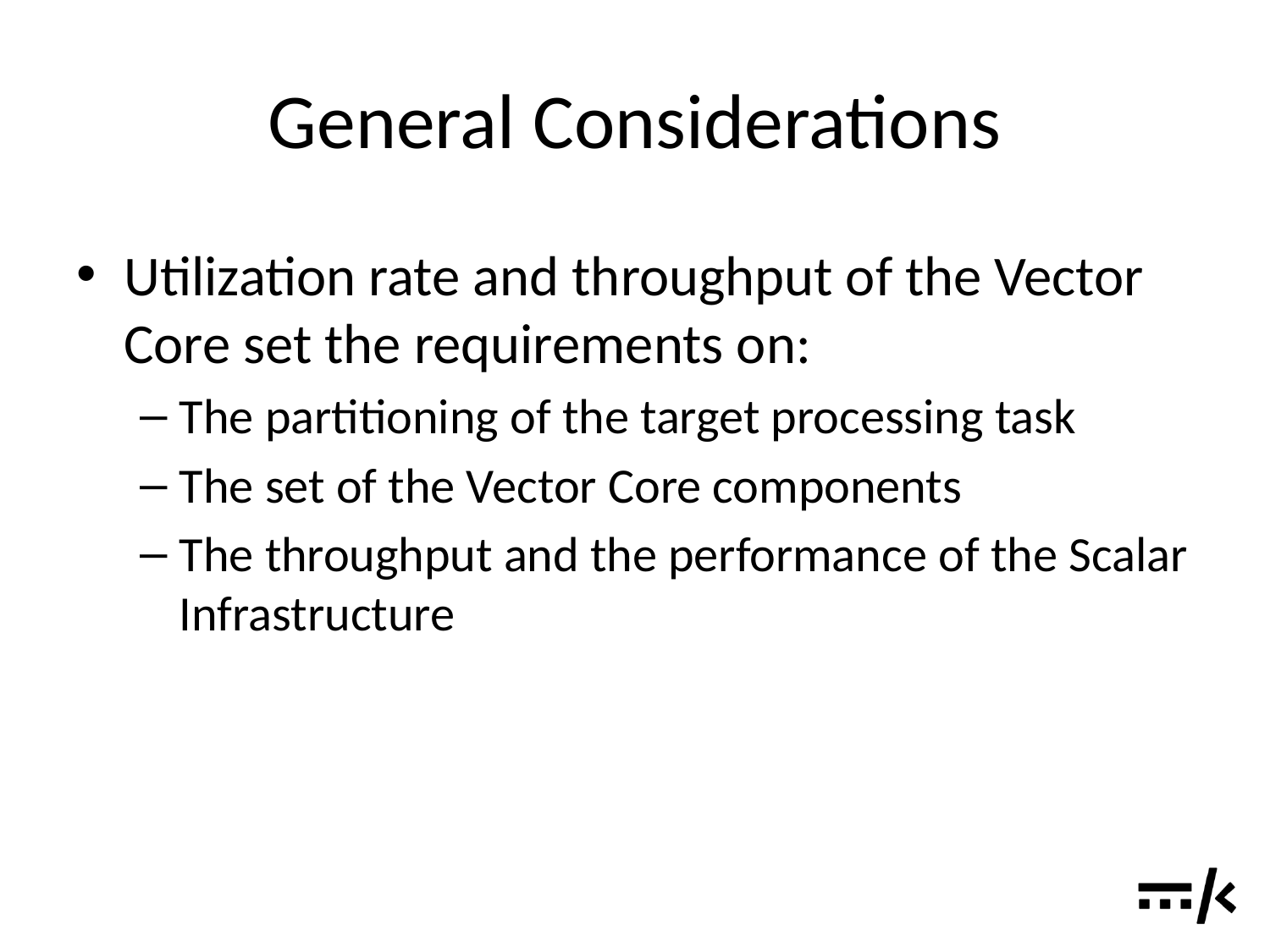

# General Considerations
Utilization rate and throughput of the Vector Core set the requirements on:
The partitioning of the target processing task
The set of the Vector Core components
The throughput and the performance of the Scalar Infrastructure